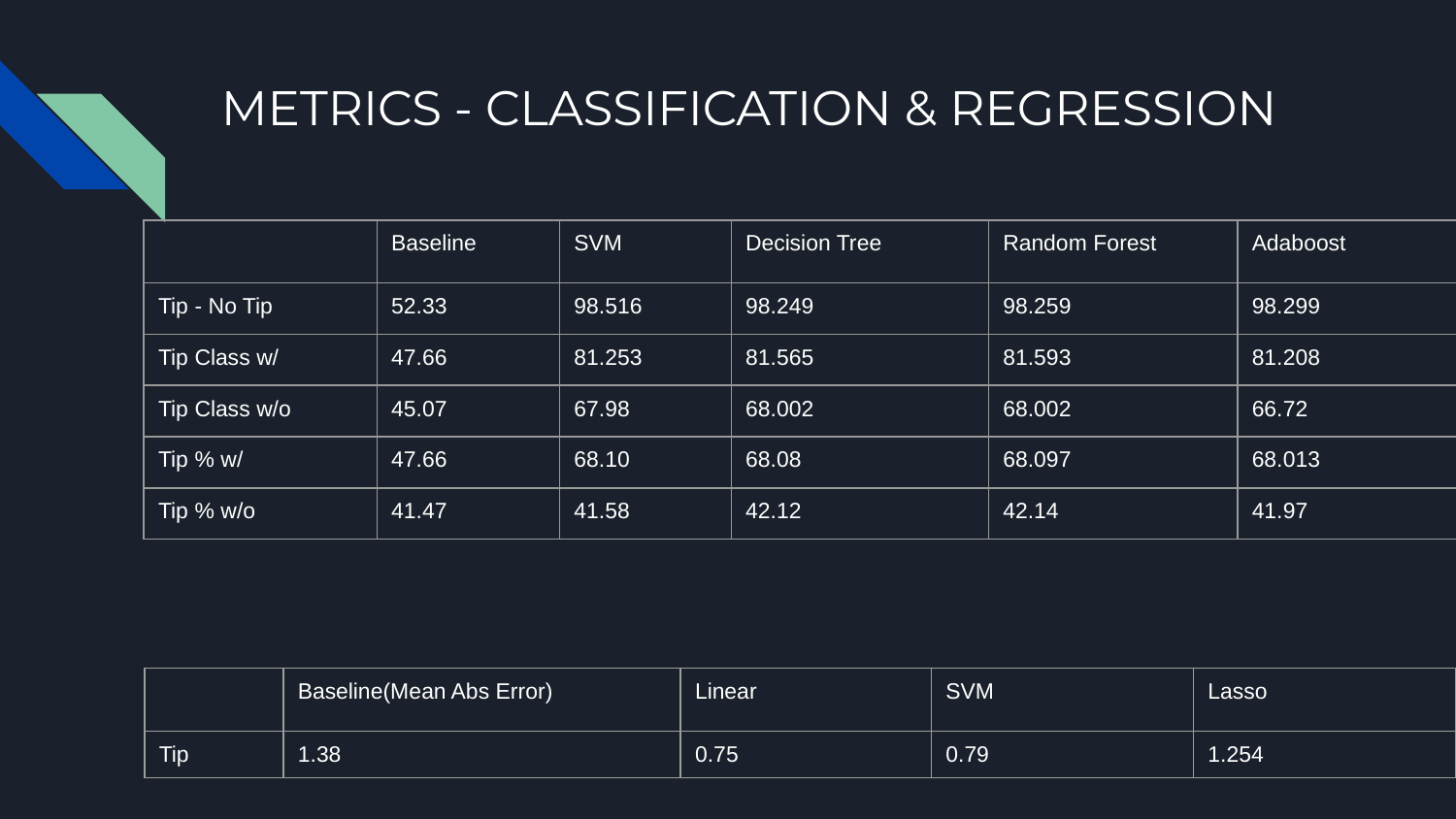

# METRICS - CLASSIFICATION & REGRESSION
|  | Baseline | SVM | Decision Tree | Random Forest | Adaboost |
| --- | --- | --- | --- | --- | --- |
| Tip - No Tip | 52.33 | 98.516 | 98.249 | 98.259 | 98.299 |
| Tip Class w/ | 47.66 | 81.253 | 81.565 | 81.593 | 81.208 |
| Tip Class w/o | 45.07 | 67.98 | 68.002 | 68.002 | 66.72 |
| Tip % w/ | 47.66 | 68.10 | 68.08 | 68.097 | 68.013 |
| Tip % w/o | 41.47 | 41.58 | 42.12 | 42.14 | 41.97 |
|  | Baseline(Mean Abs Error) | Linear | SVM | Lasso |
| --- | --- | --- | --- | --- |
| Tip | 1.38 | 0.75 | 0.79 | 1.254 |